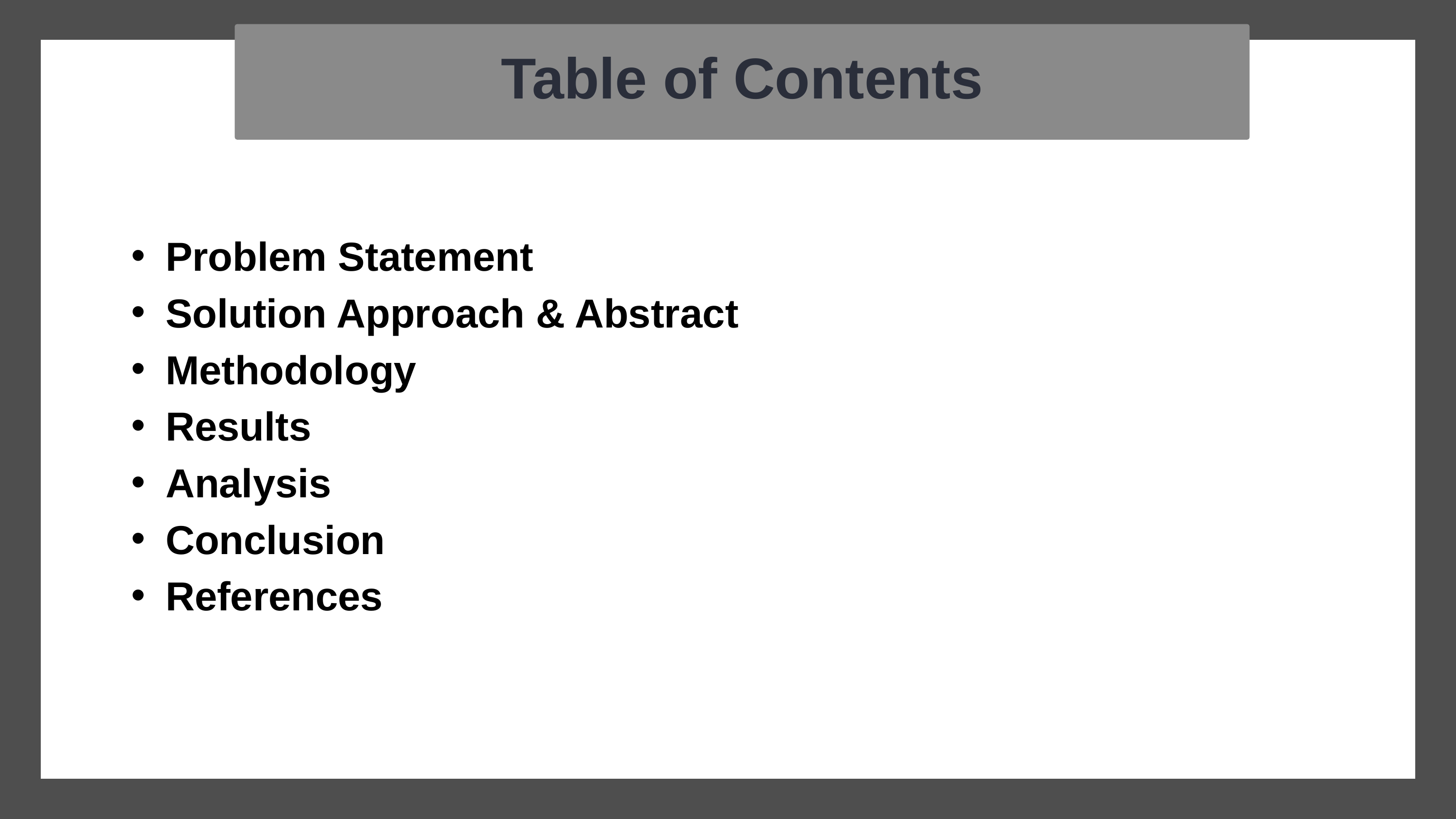

Table of Contents

Problem Statement
Solution Approach & Abstract
Methodology
Results
Analysis
Conclusion
References